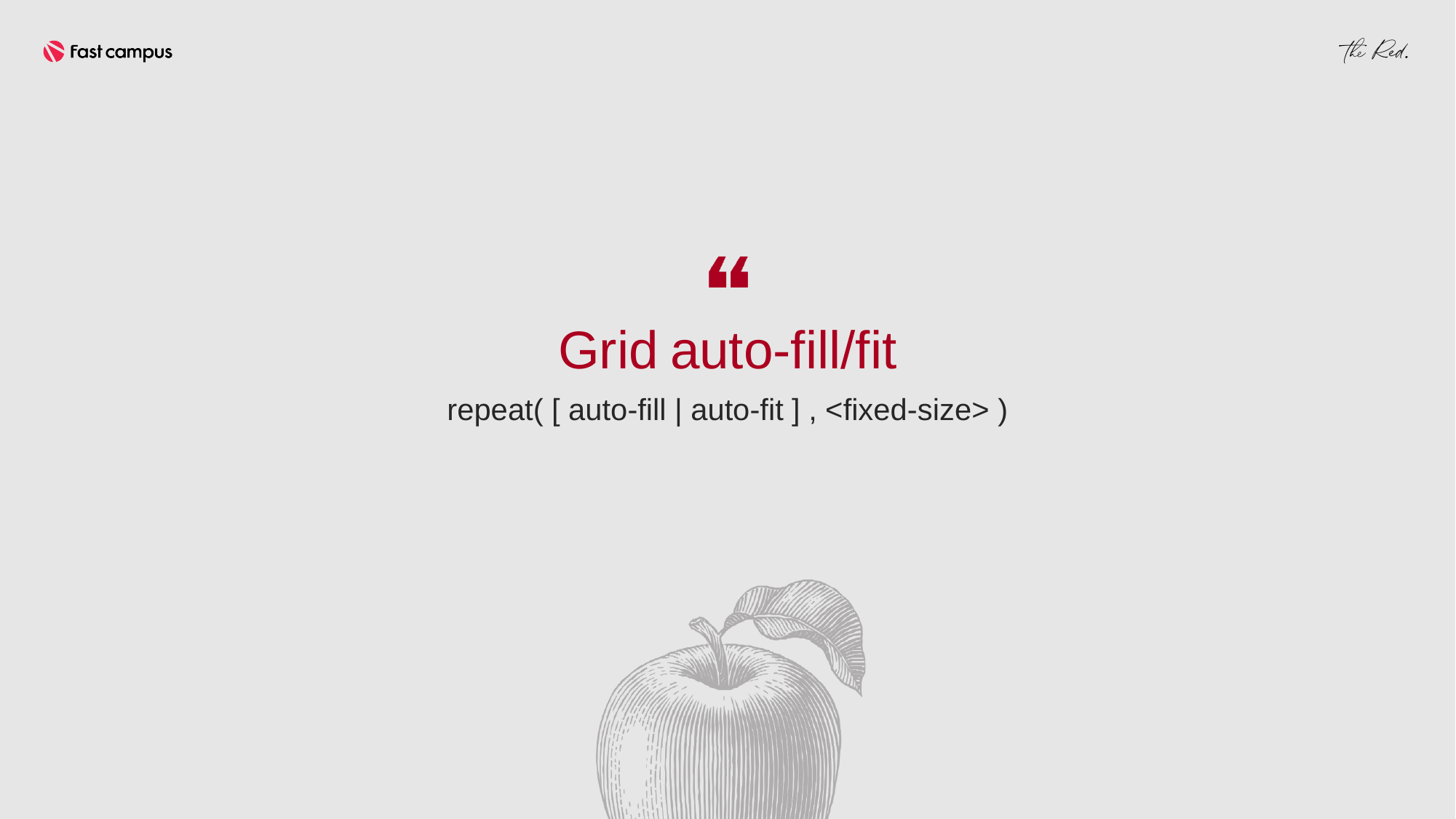

Grid auto-fill/fit
repeat( [ auto-fill | auto-fit ] , <fixed-size> )